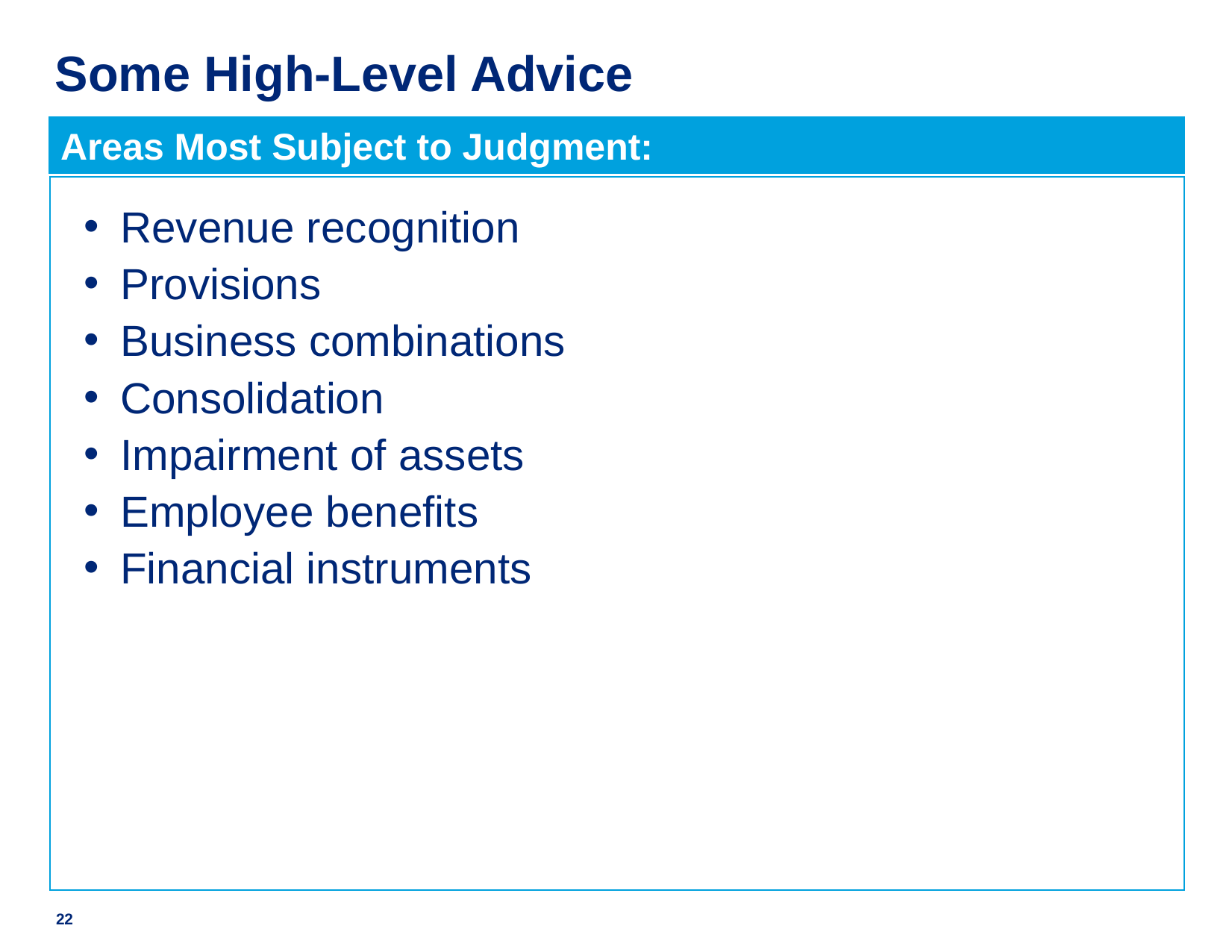

# Some High-Level Advice
Areas Most Subject to Judgment:

Revenue recognition
Provisions
Business combinations
Consolidation
Impairment of assets
Employee benefits
Financial instruments

22